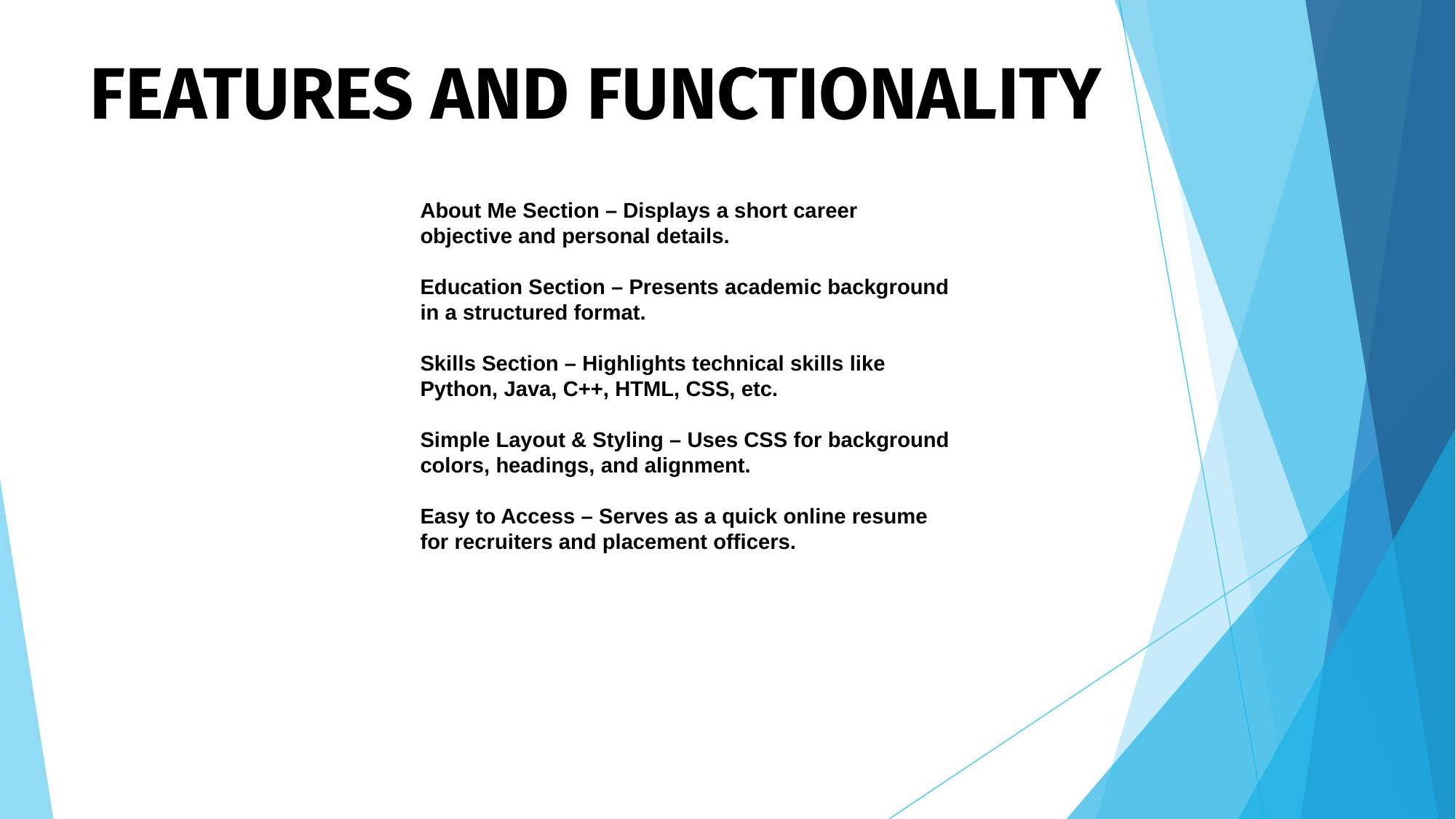

# FEATURES AND FUNCTIONALITY
About Me Section – Displays a short career objective and personal details.

Education Section – Presents academic background in a structured format.

Skills Section – Highlights technical skills like Python, Java, C++, HTML, CSS, etc.

Simple Layout & Styling – Uses CSS for background colors, headings, and alignment.

Easy to Access – Serves as a quick online resume for recruiters and placement officers.